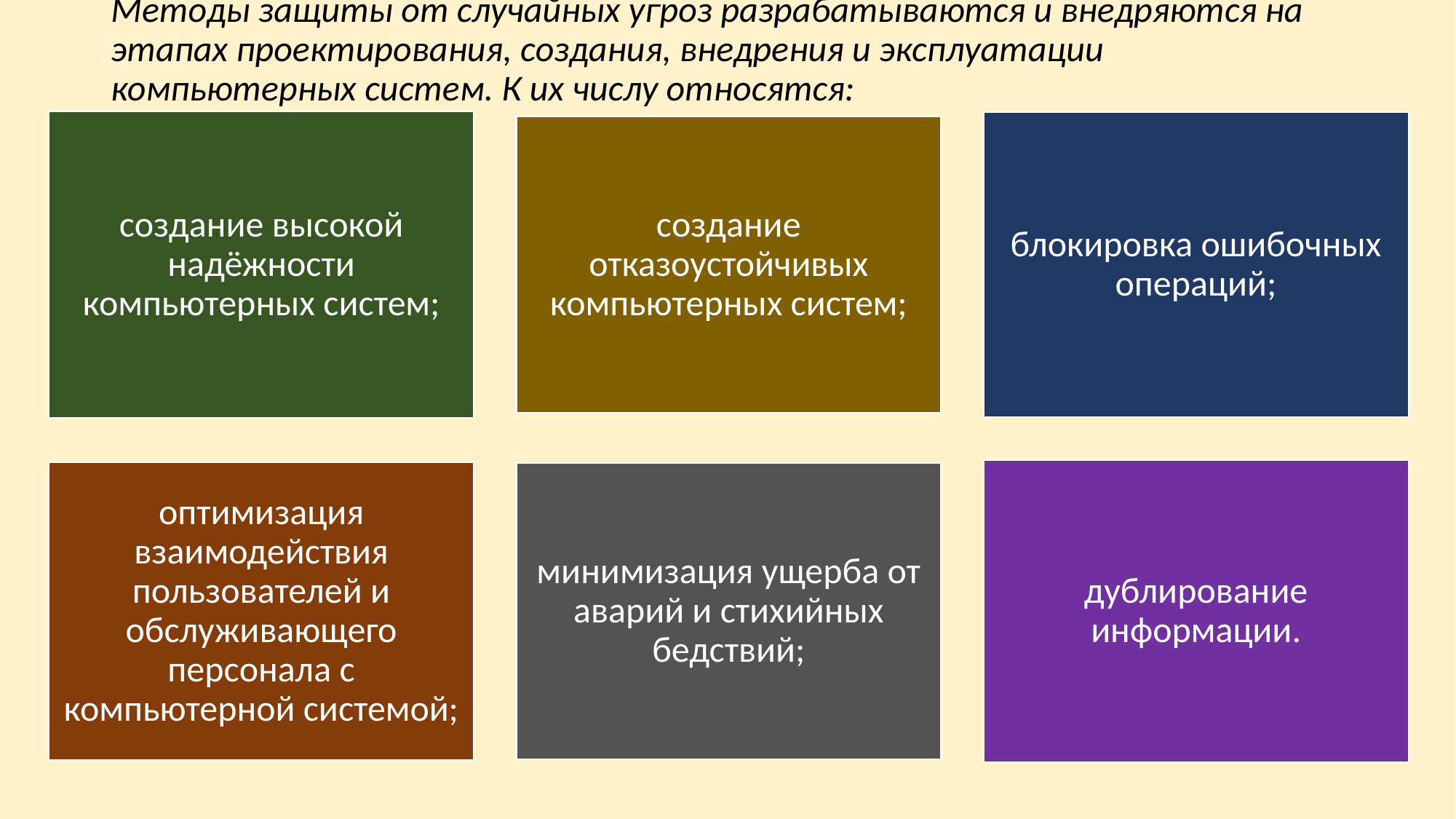

# Методы защиты от случайных угроз разрабатываются и внедряются на этапах проектирования, создания, внедрения и эксплуатации  компьютерных систем. К их числу относятся:
создание высокой надёжности компьютерных систем;
создание отказоустойчивых компьютерных систем;
блокировка ошибочных операций;
оптимизация взаимодействия пользователей и обслуживающего персонала с компьютерной системой;
минимизация ущерба от аварий и стихийных бедствий;
дублирование информации.